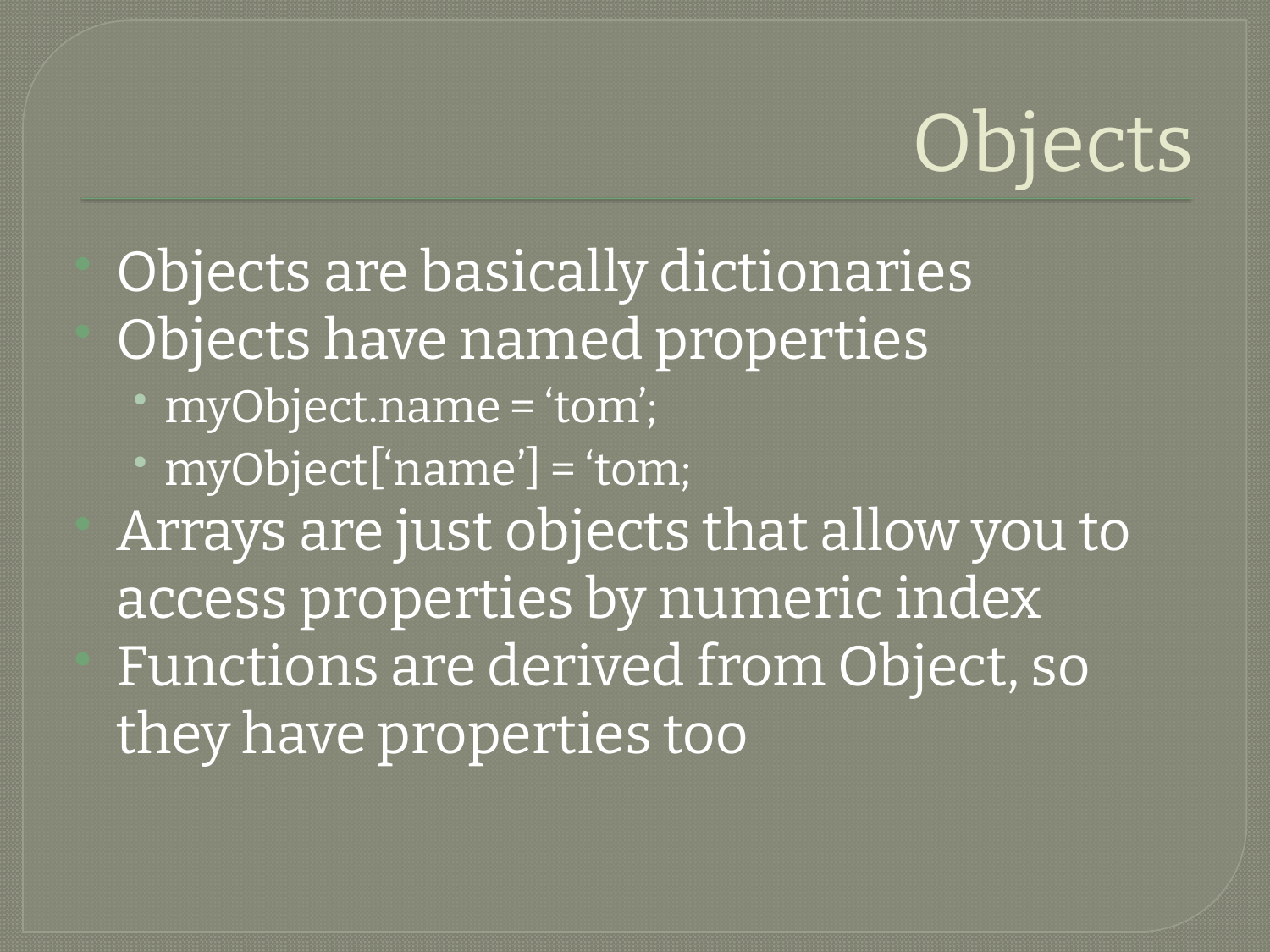

# Objects
Objects are basically dictionaries
Objects have named properties
myObject.name = ‘tom’;
myObject[‘name’] = ‘tom;
Arrays are just objects that allow you to access properties by numeric index
Functions are derived from Object, so they have properties too